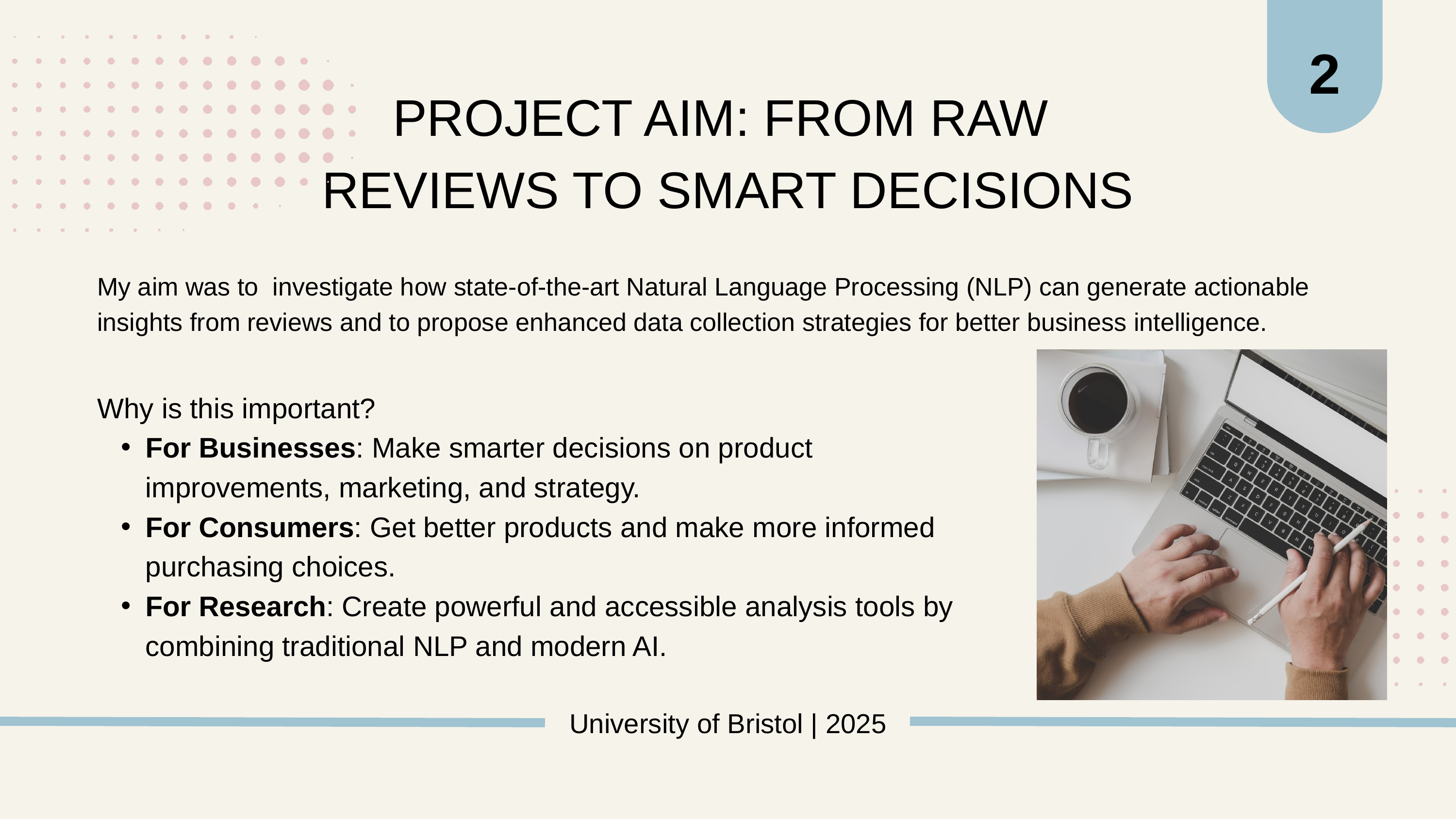

2

PROJECT AIM: FROM RAW
REVIEWS TO SMART DECISIONS
My aim was to  investigate how state-of-the-art Natural Language Processing (NLP) can generate actionable insights from reviews and to propose enhanced data collection strategies for better business intelligence.

Why is this important?
For Businesses: Make smarter decisions on product improvements, marketing, and strategy.
For Consumers: Get better products and make more informed purchasing choices.
For Research: Create powerful and accessible analysis tools by combining traditional NLP and modern AI.

University of Bristol | 2025